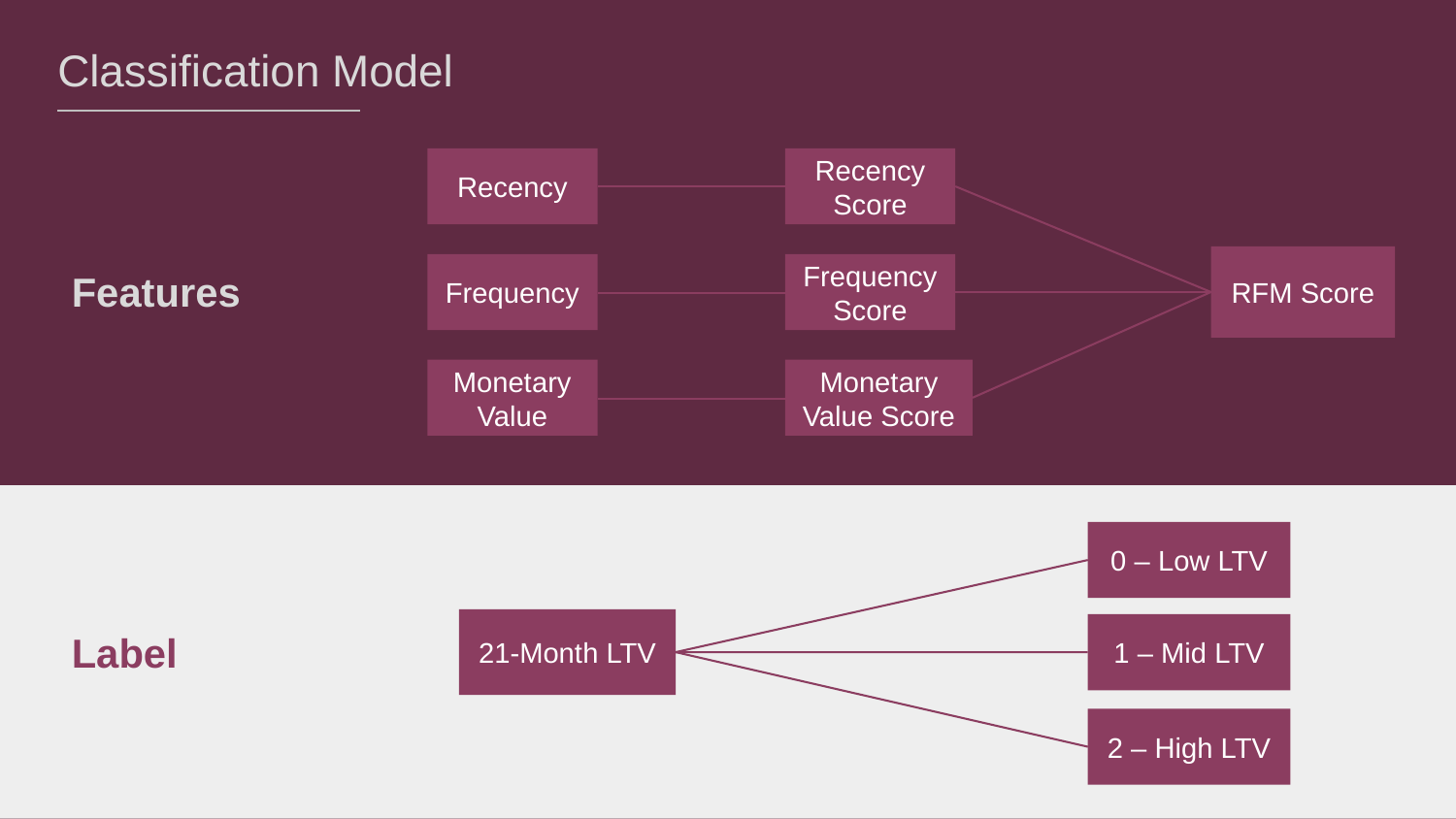

Classification Model
Recency
Recency Score
RFM Score
Frequency
Frequency Score
Features
Monetary Value
Monetary Value Score
0 – Low LTV
21-Month LTV
1 – Mid LTV
Label
2 – High LTV